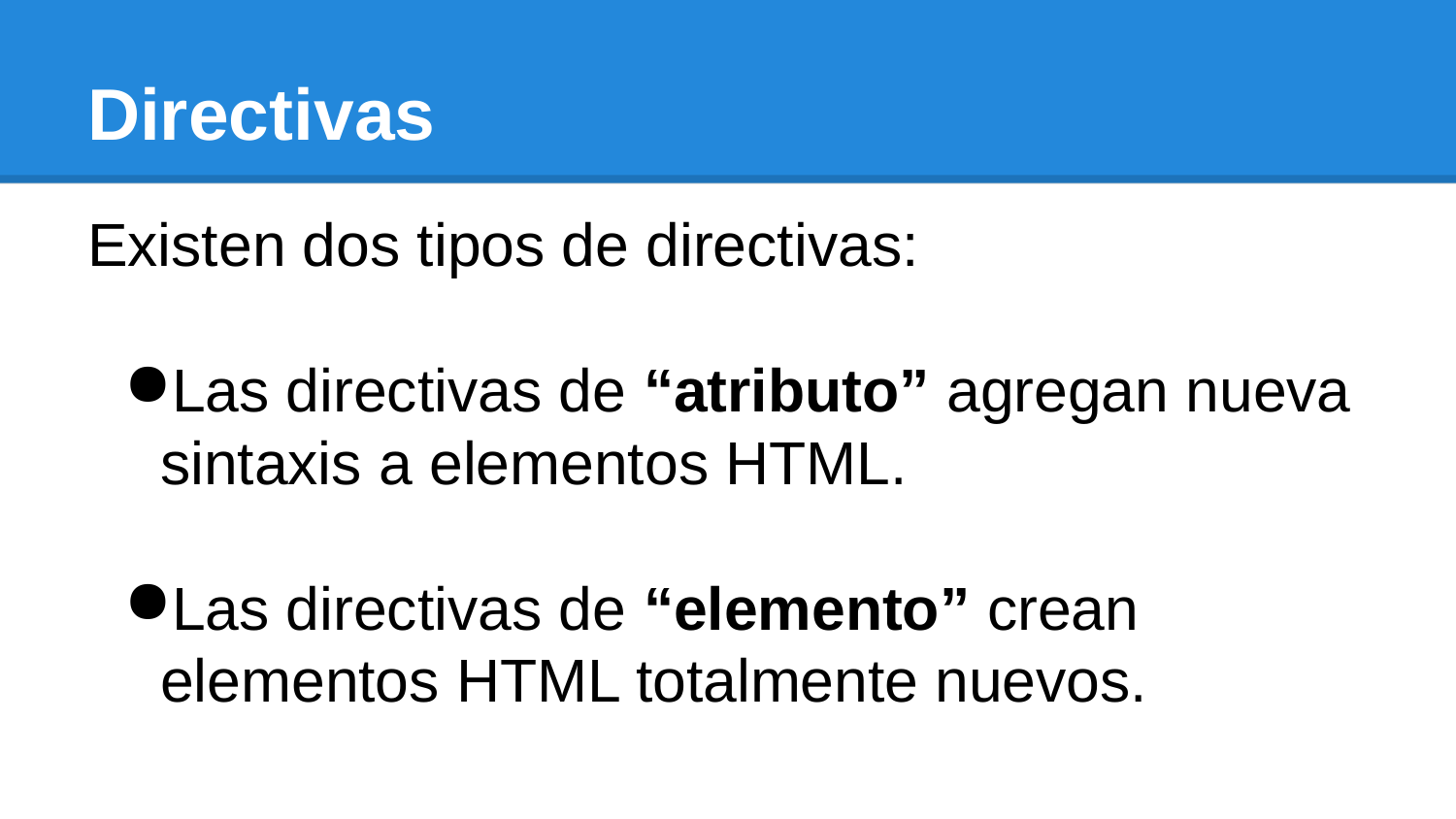

# Directivas
Existen dos tipos de directivas:

Las directivas de “atributo” agregan nueva sintaxis a elementos HTML.

Las directivas de “elemento” crean elementos HTML totalmente nuevos.